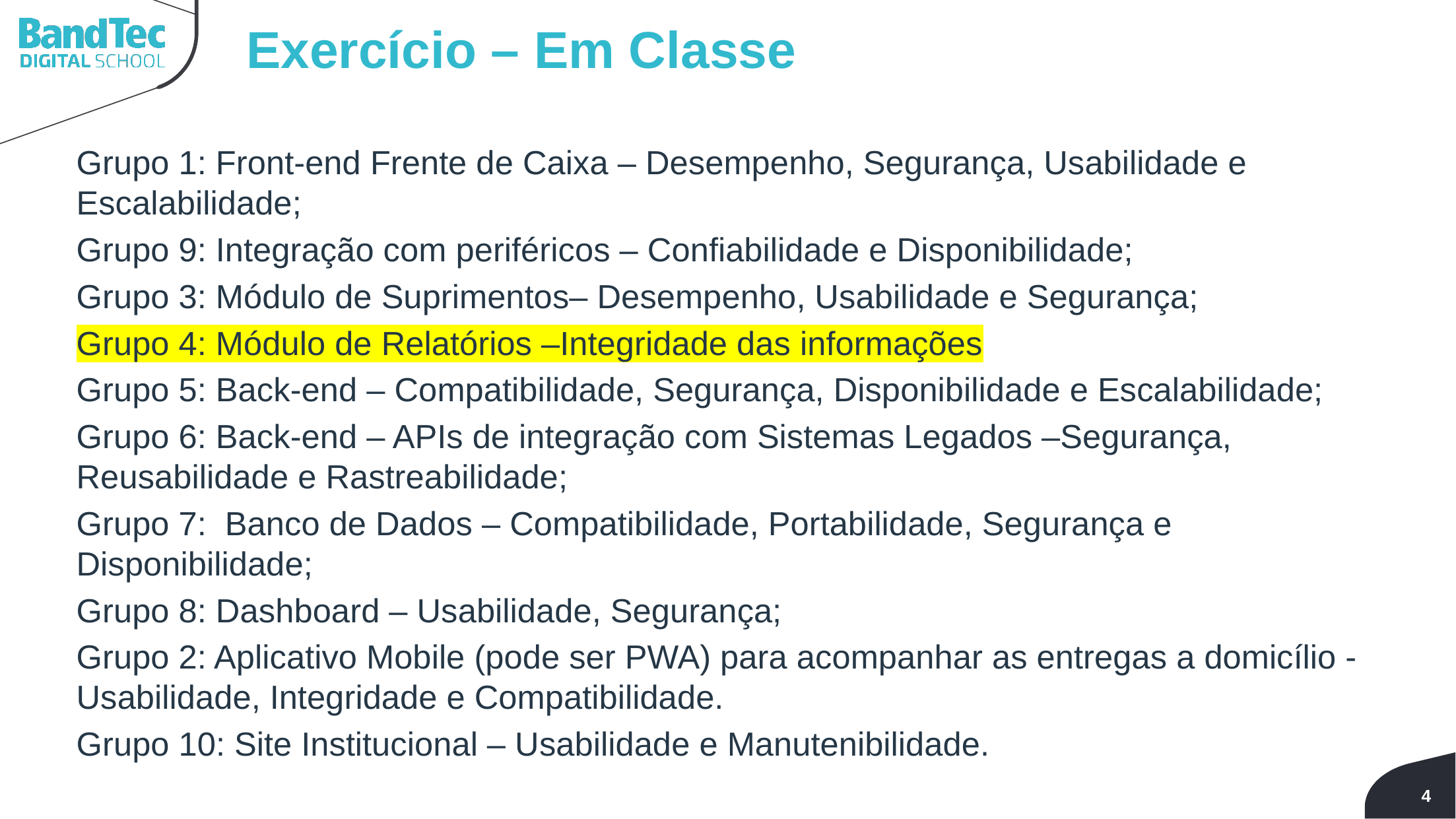

Exercício – Em Classe
Grupo 1: Front-end Frente de Caixa – Desempenho, Segurança, Usabilidade e Escalabilidade;
Grupo 9: Integração com periféricos – Confiabilidade e Disponibilidade;
Grupo 3: Módulo de Suprimentos– Desempenho, Usabilidade e Segurança;
Grupo 4: Módulo de Relatórios –Integridade das informações
Grupo 5: Back-end – Compatibilidade, Segurança, Disponibilidade e Escalabilidade;
Grupo 6: Back-end – APIs de integração com Sistemas Legados –Segurança, Reusabilidade e Rastreabilidade;
Grupo 7:  Banco de Dados – Compatibilidade, Portabilidade, Segurança e Disponibilidade;
Grupo 8: Dashboard – Usabilidade, Segurança;
Grupo 2: Aplicativo Mobile (pode ser PWA) para acompanhar as entregas a domicílio - Usabilidade, Integridade e Compatibilidade.
Grupo 10: Site Institucional – Usabilidade e Manutenibilidade.
4